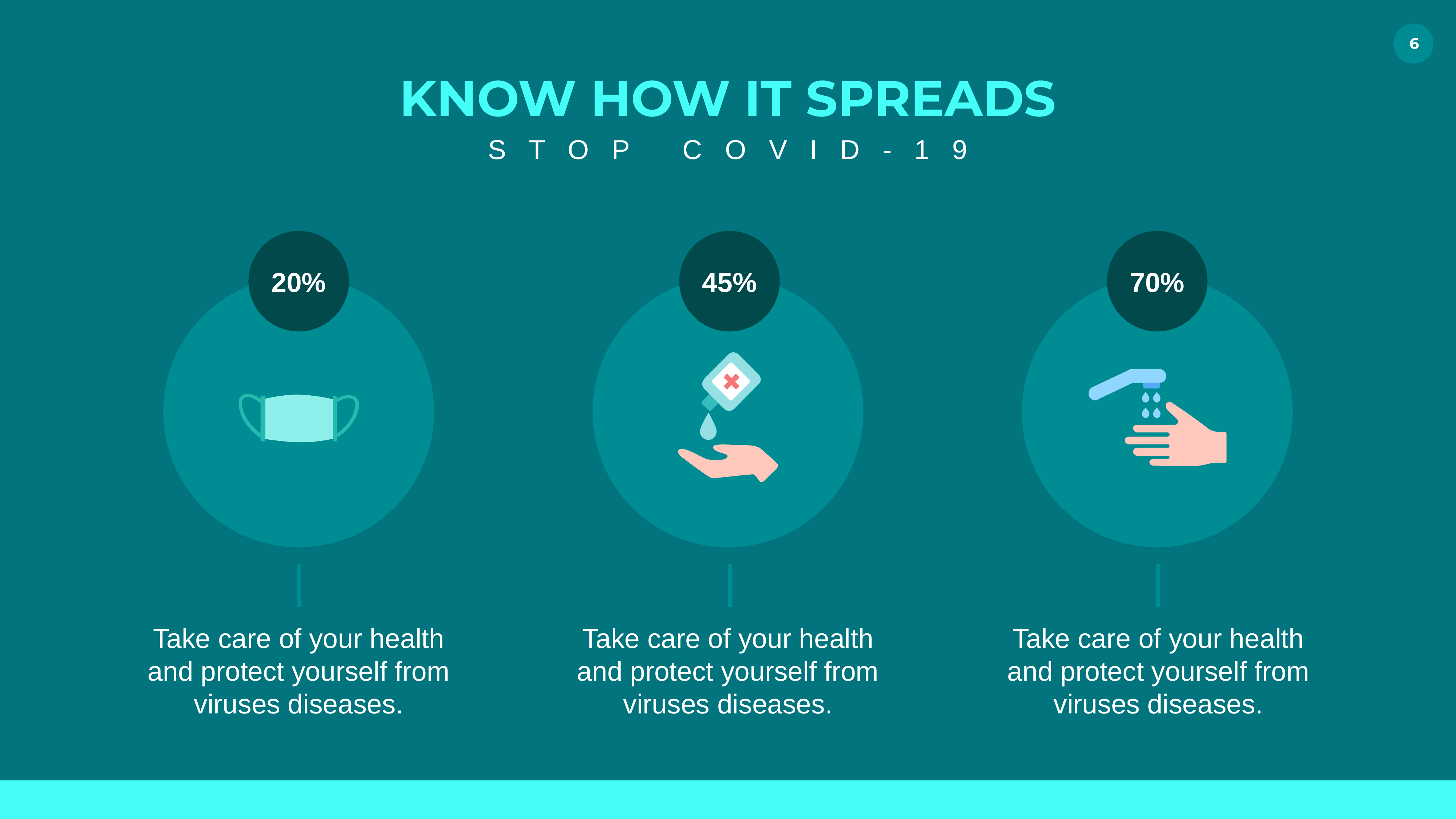

KNOW HOW IT SPREADS
STOP COVID-19
20%
45%
70%

Take care of your health and protect yourself from viruses diseases.
Take care of your health and protect yourself from viruses diseases.
Take care of your health and protect yourself from viruses diseases.